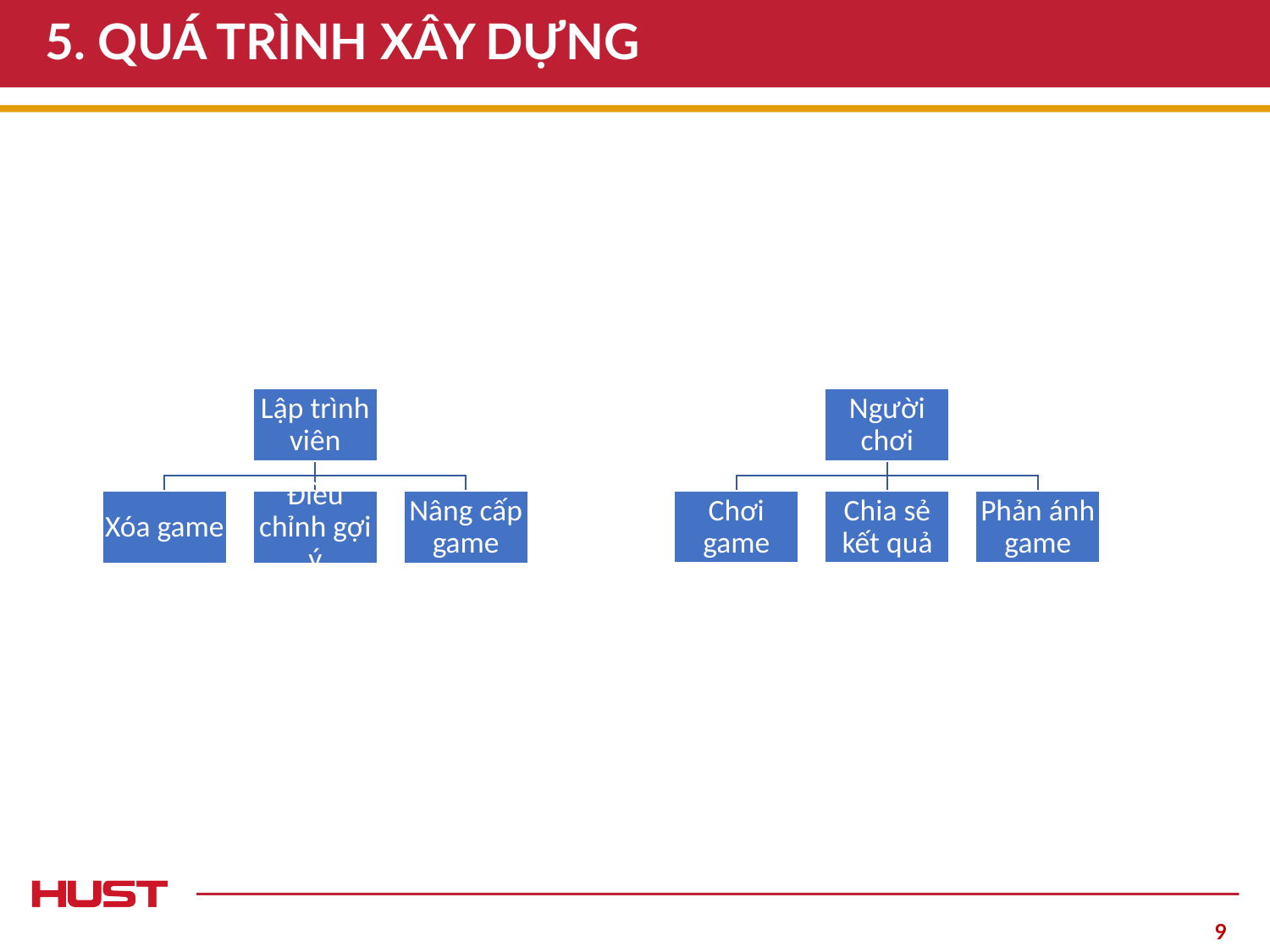

# 5. QUÁ TRÌNH XÂY DỰNG
Lập trình viên
Xóa game
Điều chỉnh gợi ý
Nâng cấp game
Người chơi
Chơi game
Chia sẻ kết quả
Phản ánh game
9